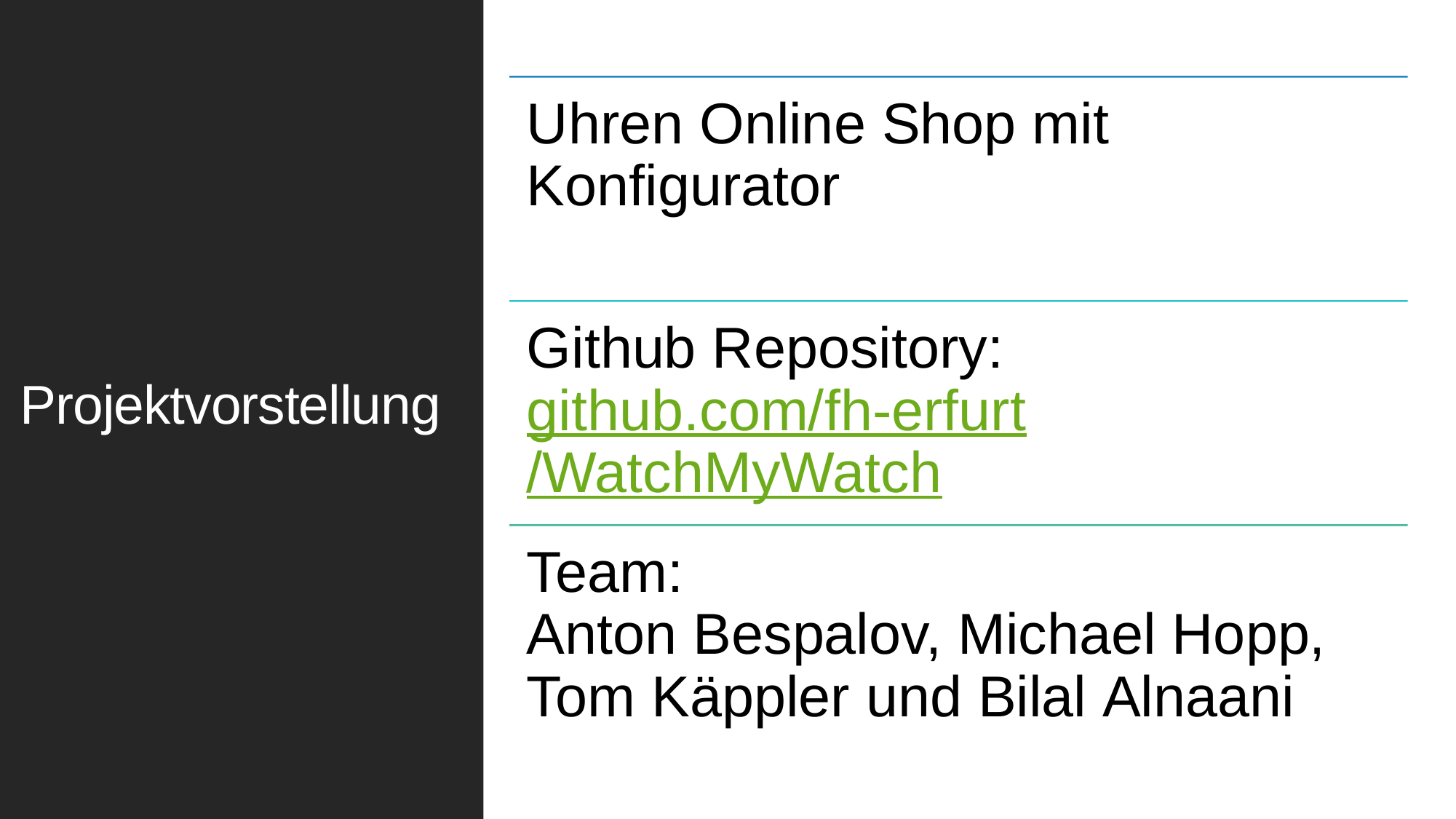

# Projektvorstellung
Uhren Online Shop mit Konfigurator
Github Repository:
github.com/fh-erfurt/WatchMyWatch
Team:
Anton Bespalov, Michael Hopp, Tom Käppler und Bilal Alnaani